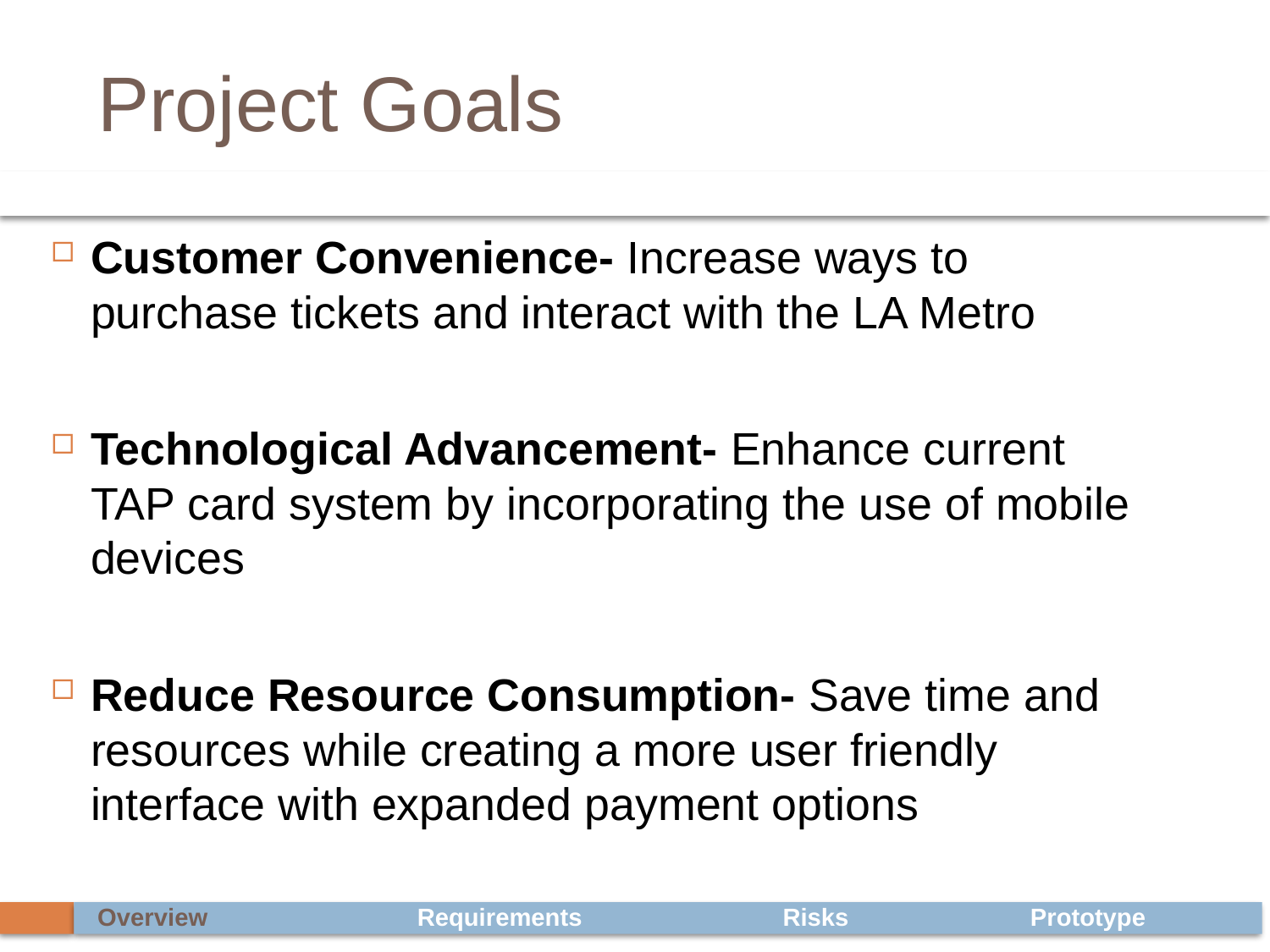

# Project Goals
Customer Convenience- Increase ways to purchase tickets and interact with the LA Metro

Technological Advancement- Enhance current TAP card system by incorporating the use of mobile devices

Reduce Resource Consumption- Save time and resources while creating a more user friendly interface with expanded payment options
Prototype
Risks
Overview
Requirements